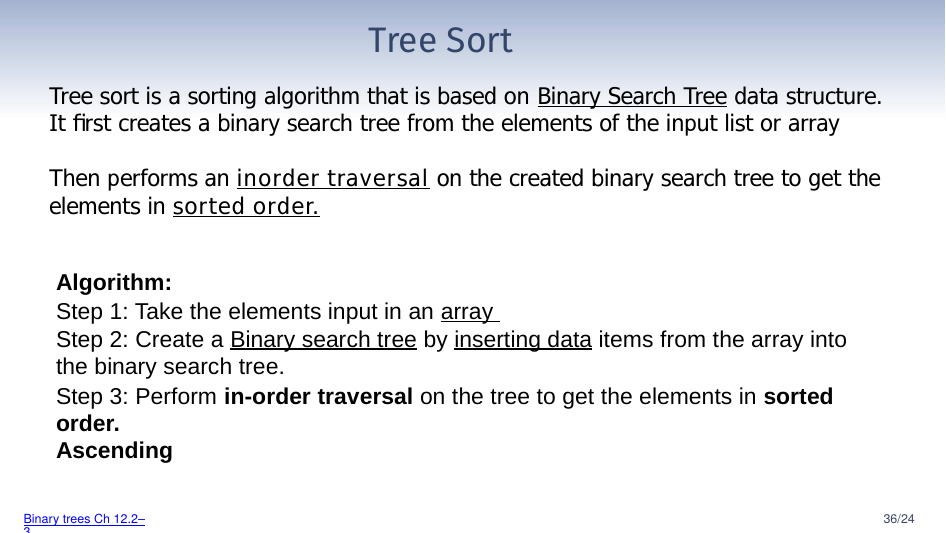

# Tree Sort
Tree sort is a sorting algorithm that is based on Binary Search Tree data structure.
It first creates a binary search tree from the elements of the input list or array
Then performs an inorder traversal on the created binary search tree to get the elements in sorted order.
Algorithm:
Step 1: Take the elements input in an array
Step 2: Create a Binary search tree by inserting data items from the array into
the binary search tree.
Step 3: Perform in-order traversal on the tree to get the elements in sorted order.
Ascending
Binary trees Ch 12.2–3
36/24